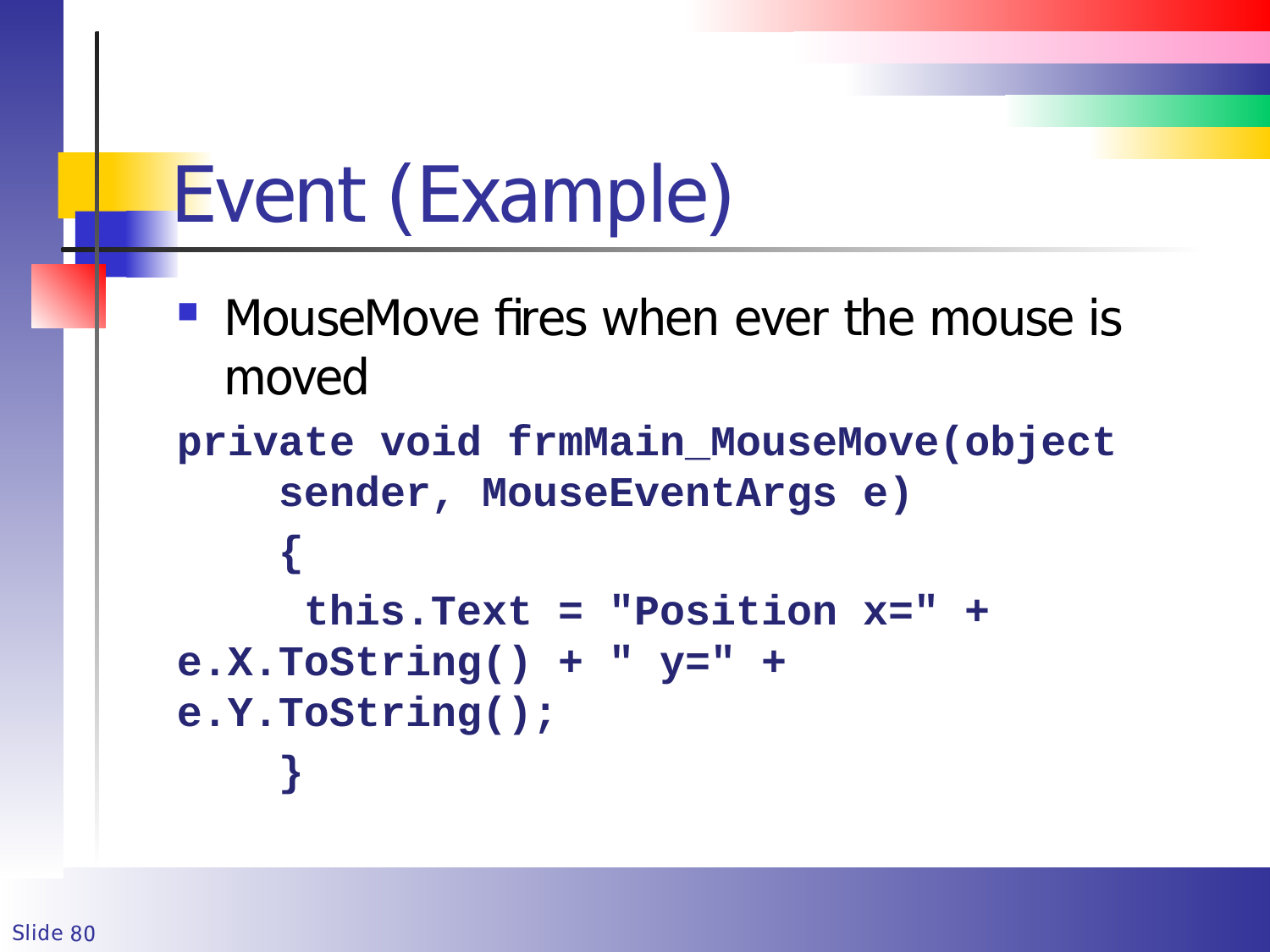

# Event (Example)
MouseMove fires when ever the mouse is moved
private void frmMain_MouseMove(object
    sender, MouseEventArgs e)
    {
	this.Text = "Position x=" + 	e.X.ToString() + " y=" + 	e.Y.ToString();
    }